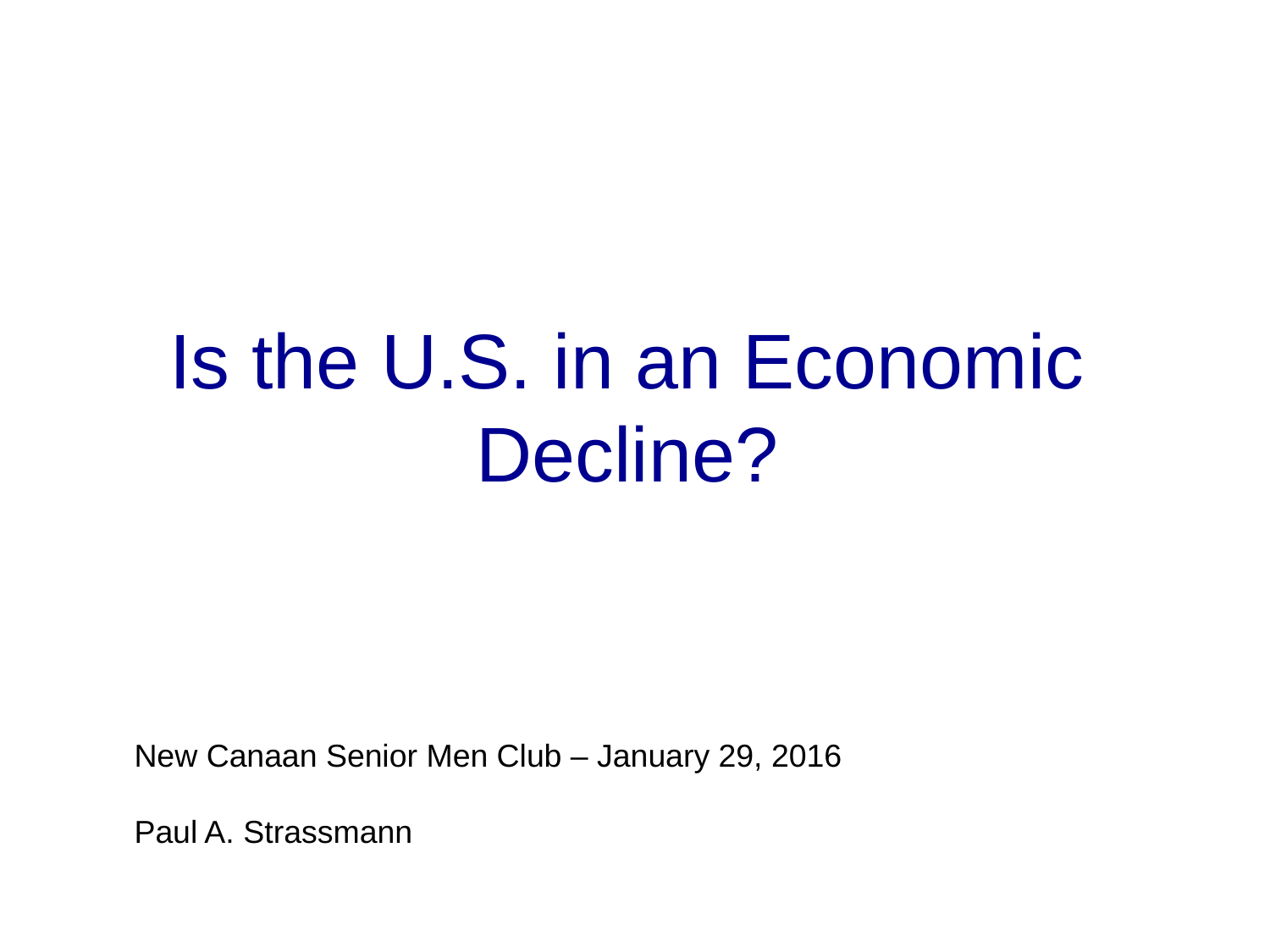

Is the U.S. in an Economic Decline?

New Canaan Senior Men Club – January 29, 2016

Paul A. Strassmann